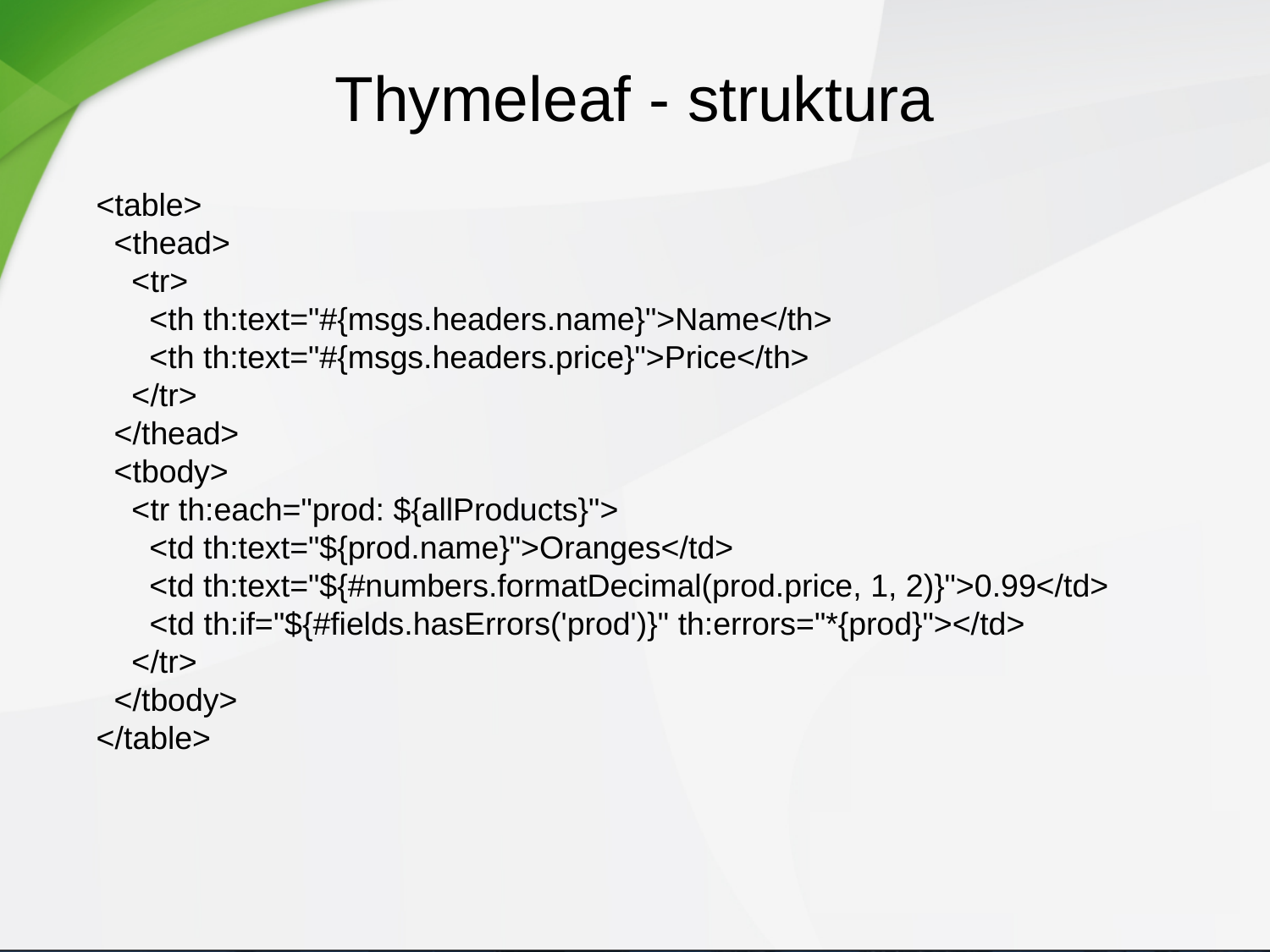

Thymeleaf - struktura
<table>
  <thead>
    <tr>
      <th th:text="#{msgs.headers.name}">Name</th>
      <th th:text="#{msgs.headers.price}">Price</th>
    </tr>
  </thead>
  <tbody>
    <tr th:each="prod: ${allProducts}">
      <td th:text="${prod.name}">Oranges</td>
      <td th:text="${#numbers.formatDecimal(prod.price, 1, 2)}">0.99</td>
      <td th:if="${#fields.hasErrors('prod')}" th:errors="*{prod}"></td>
    </tr>
  </tbody>
</table>